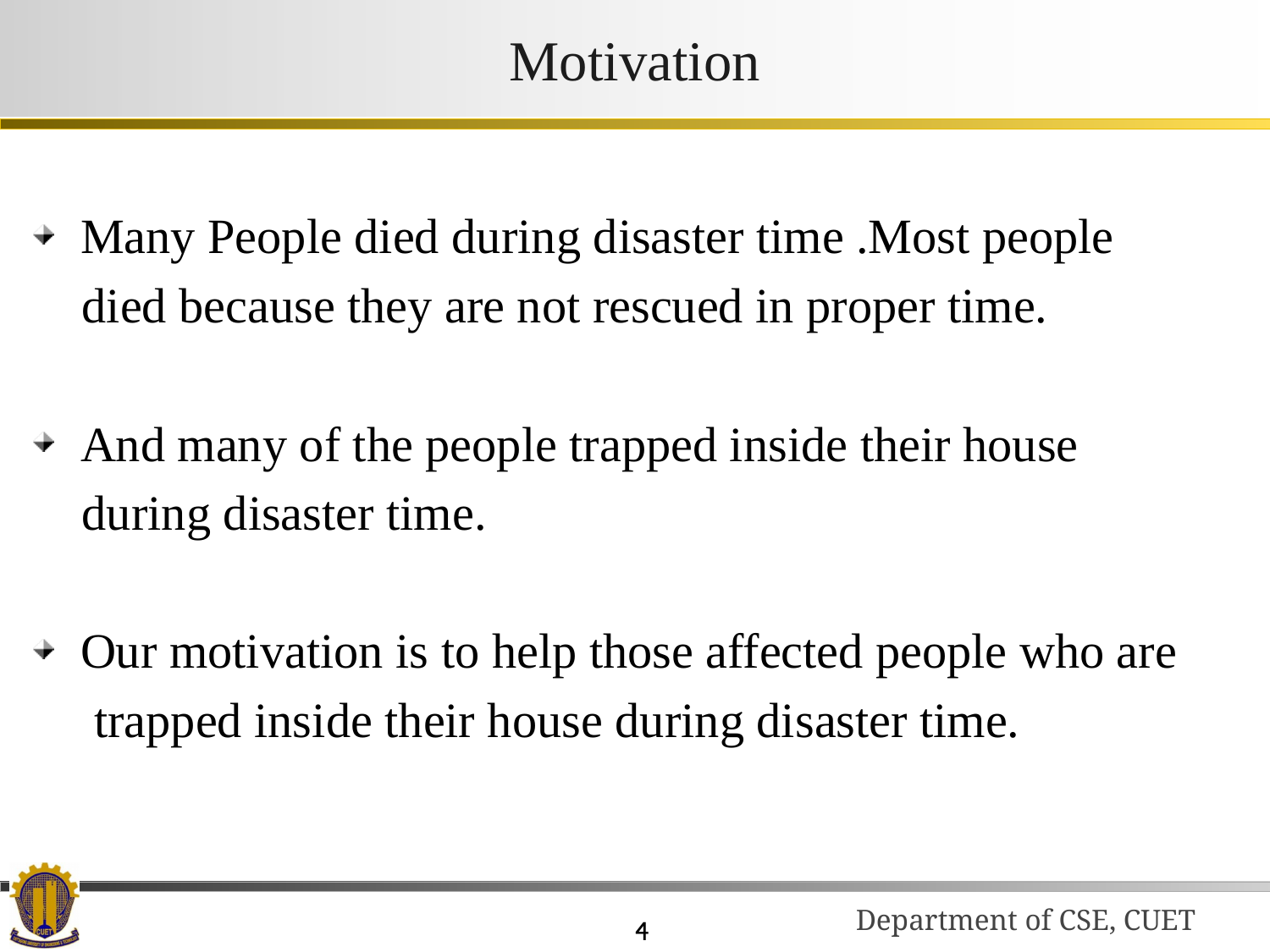

# Motivation

Many People died during disaster time .Most people
    died because they are not rescued in proper time.

And many of the people trapped inside their house
    during disaster time.

Our motivation is to help those affected people who are
     trapped inside their house during disaster time.